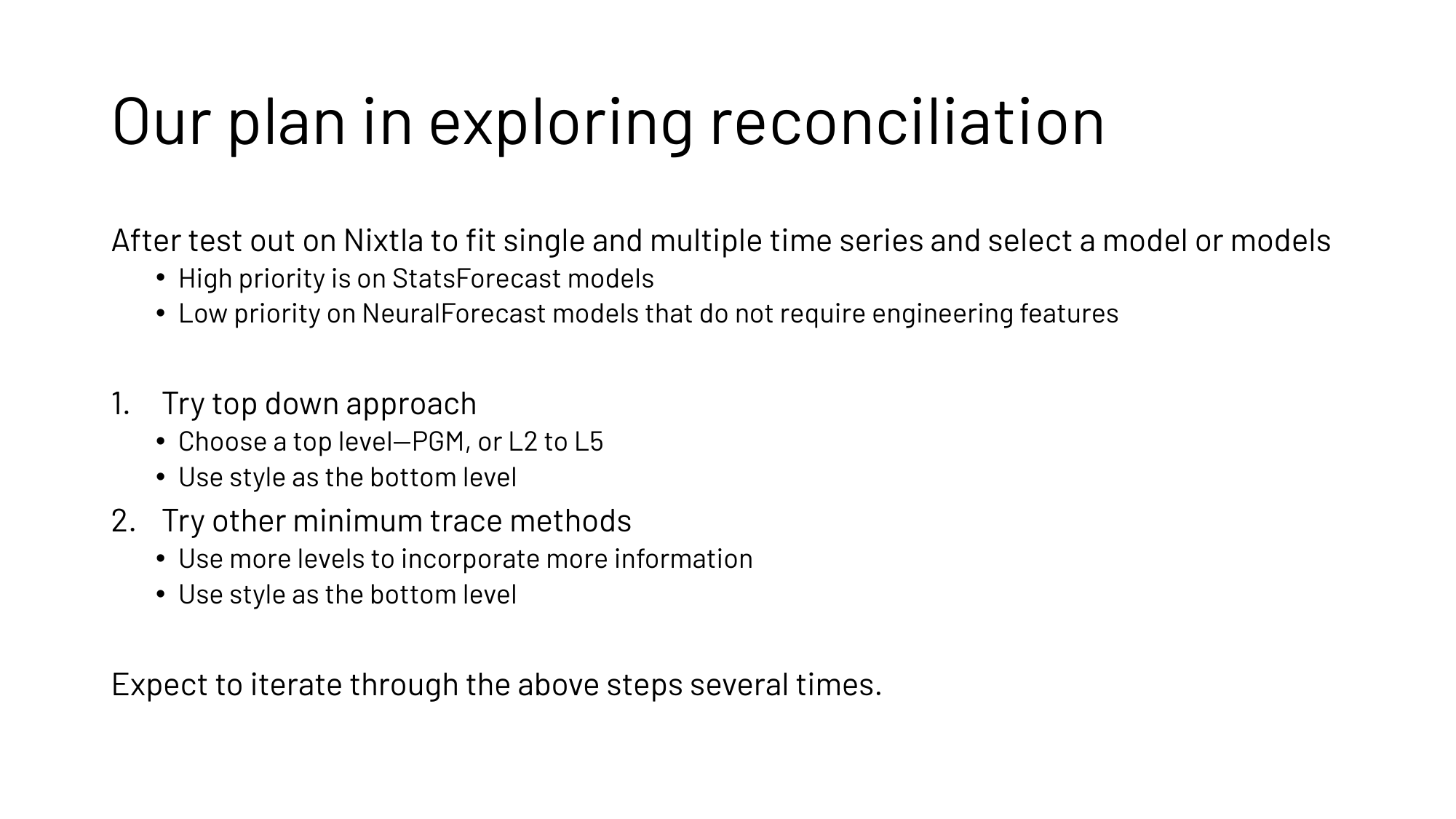

# Our plan in exploring reconciliation
After test out on Nixtla to fit single and multiple time series and select a model or models
High priority is on StatsForecast models
Low priority on NeuralForecast models that do not require engineering features

Try top down approach
Choose a top level—PGM, or L2 to L5
Use style as the bottom level
Try other minimum trace methods
Use more levels to incorporate more information
Use style as the bottom level

Expect to iterate through the above steps several times.